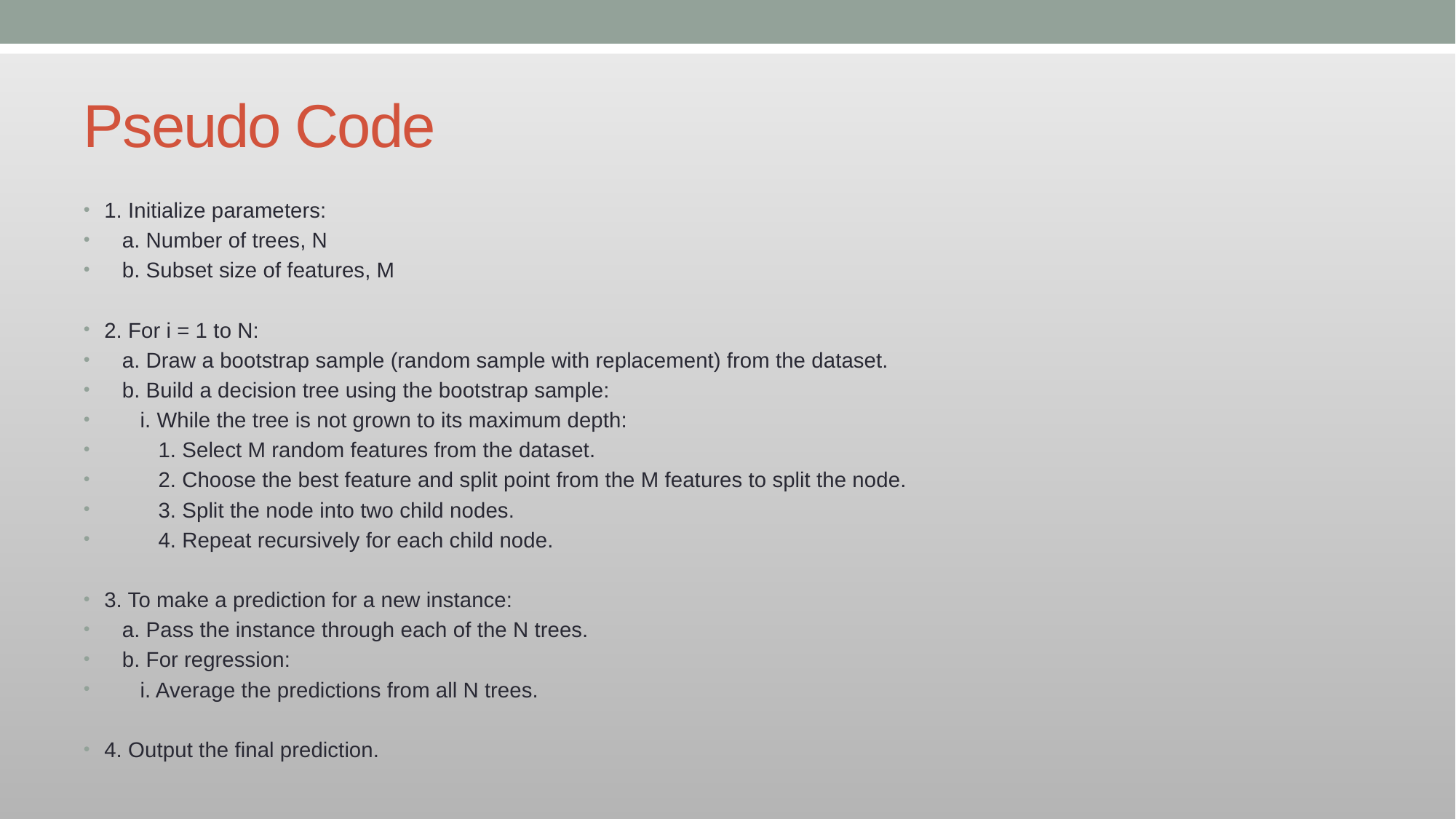

# Pseudo Code
1. Initialize parameters:
   a. Number of trees, N
   b. Subset size of features, M

2. For i = 1 to N:
   a. Draw a bootstrap sample (random sample with replacement) from the dataset.
   b. Build a decision tree using the bootstrap sample:
      i. While the tree is not grown to its maximum depth:
         1. Select M random features from the dataset.
         2. Choose the best feature and split point from the M features to split the node.
         3. Split the node into two child nodes.
         4. Repeat recursively for each child node.

3. To make a prediction for a new instance:
   a. Pass the instance through each of the N trees.
   b. For regression:
      i. Average the predictions from all N trees.

4. Output the final prediction.